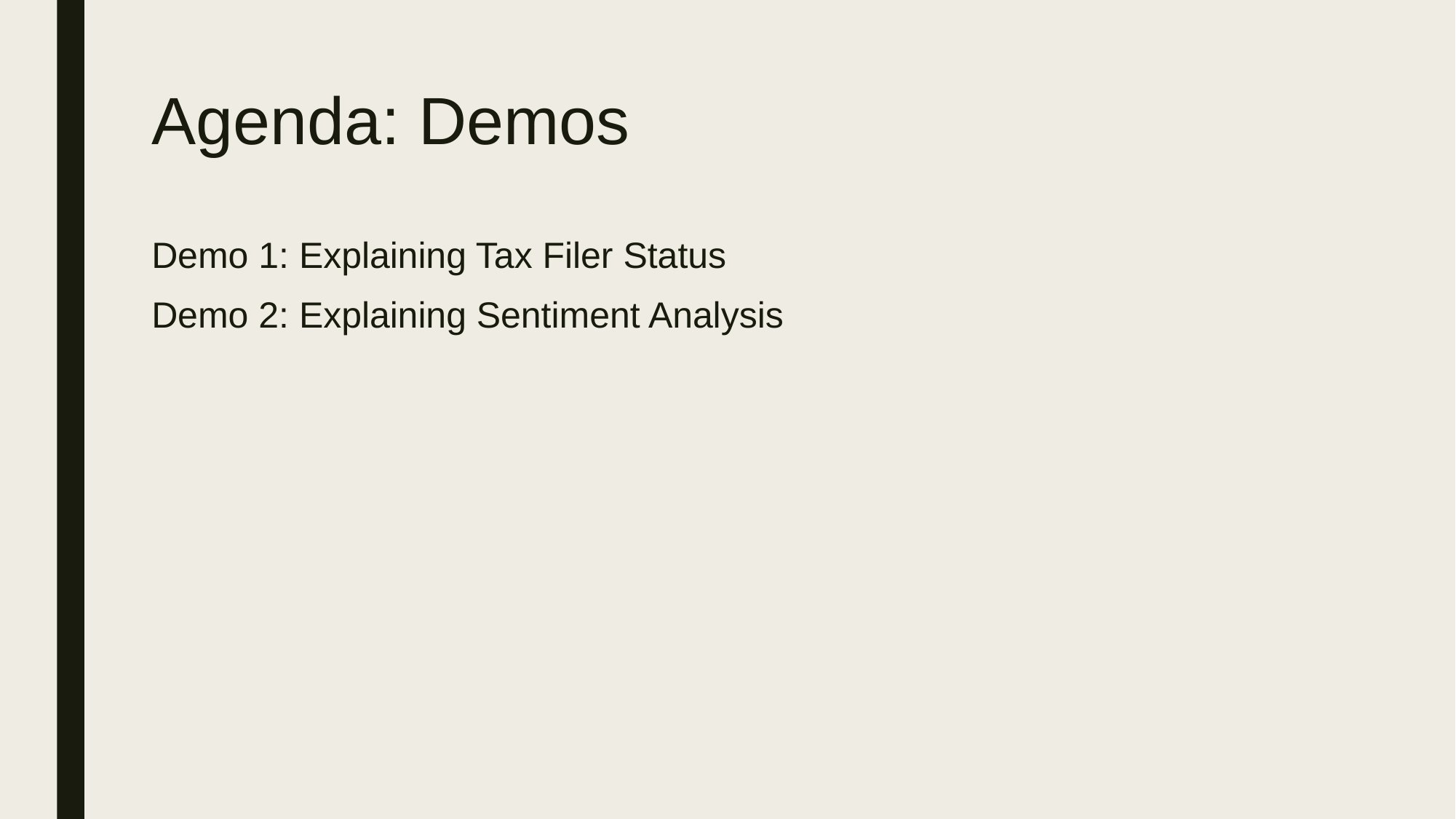

# Agenda: Demos
Demo 1: Explaining Tax Filer Status
Demo 2: Explaining Sentiment Analysis